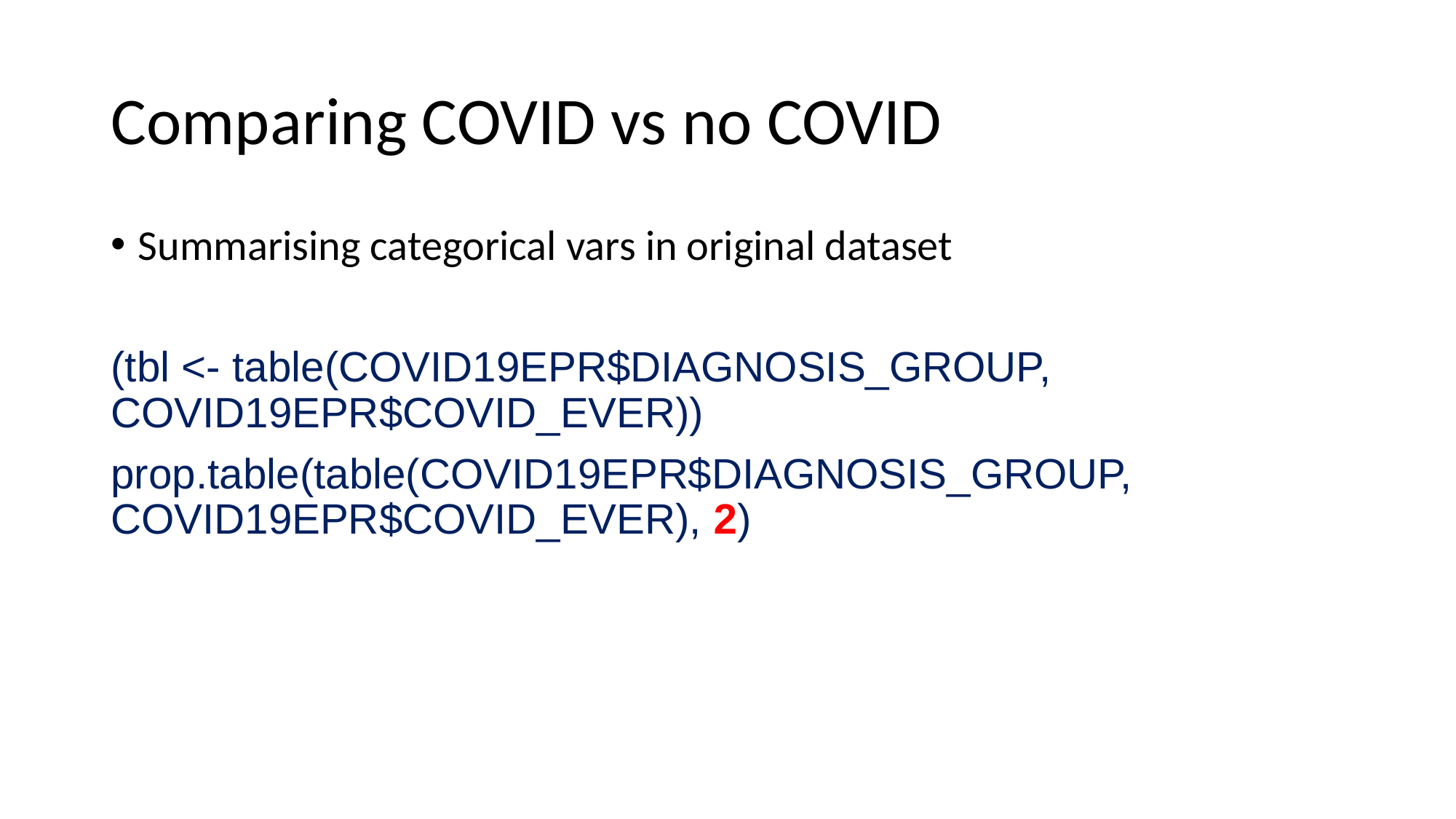

# Comparing COVID vs no COVID
Summarising categorical vars in original dataset

(tbl <- table(COVID19EPR$DIAGNOSIS_GROUP, COVID19EPR$COVID_EVER))
prop.table(table(COVID19EPR$DIAGNOSIS_GROUP, COVID19EPR$COVID_EVER), 2)